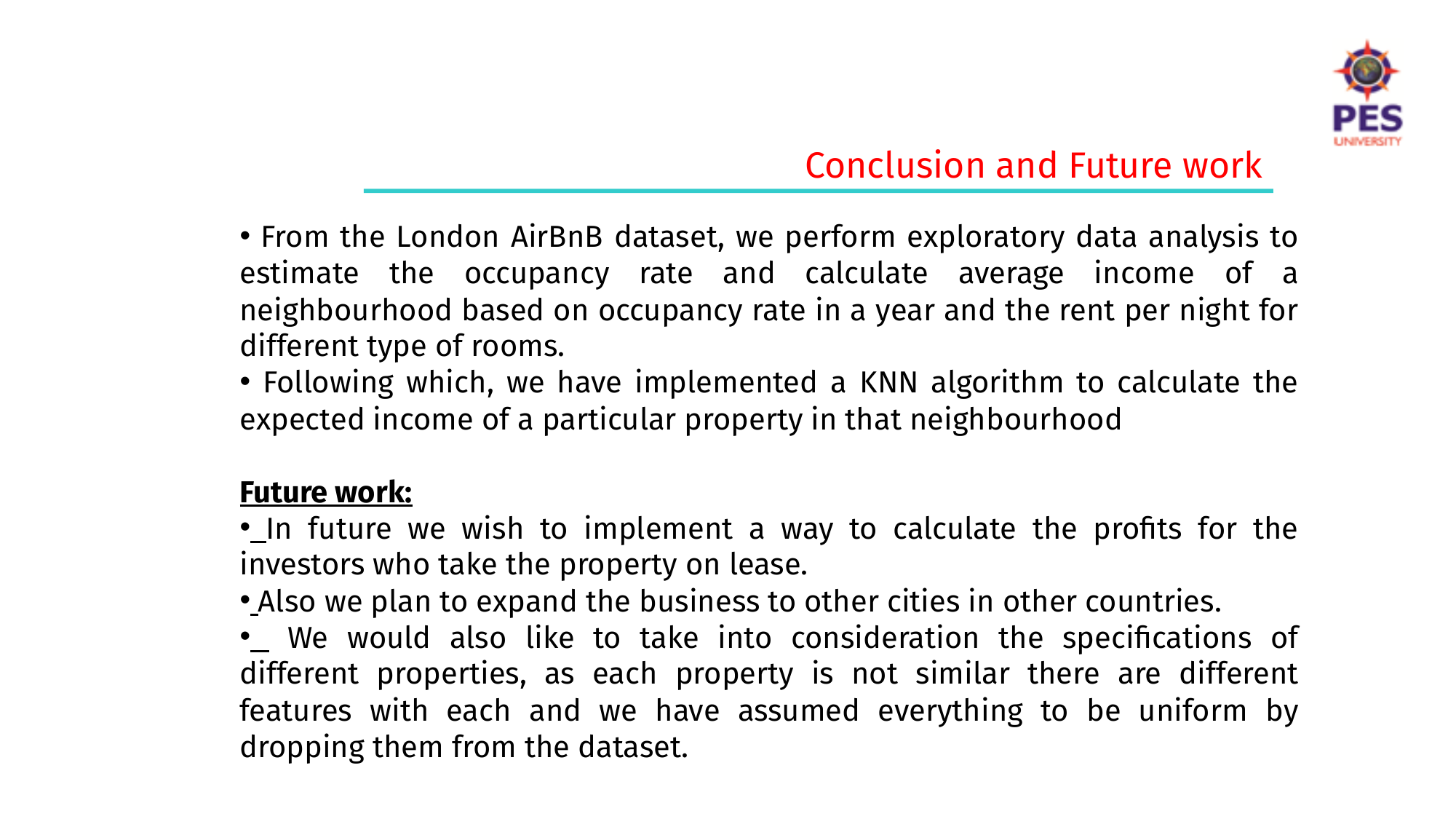

Conclusion and Future work

 From the London AirBnB dataset, we perform exploratory data analysis to estimate the occupancy rate and calculate average income of a neighbourhood based on occupancy rate in a year and the rent per night for different type of rooms.
 Following which, we have implemented a KNN algorithm to calculate the expected income of a particular property in that neighbourhood

Future work:
 In future we wish to implement a way to calculate the profits for the investors who take the property on lease.
 Also we plan to expand the business to other cities in other countries.
  We would also like to take into consideration the specifications of different properties, as each property is not similar there are different features with each and we have assumed everything to be uniform by dropping them from the dataset.